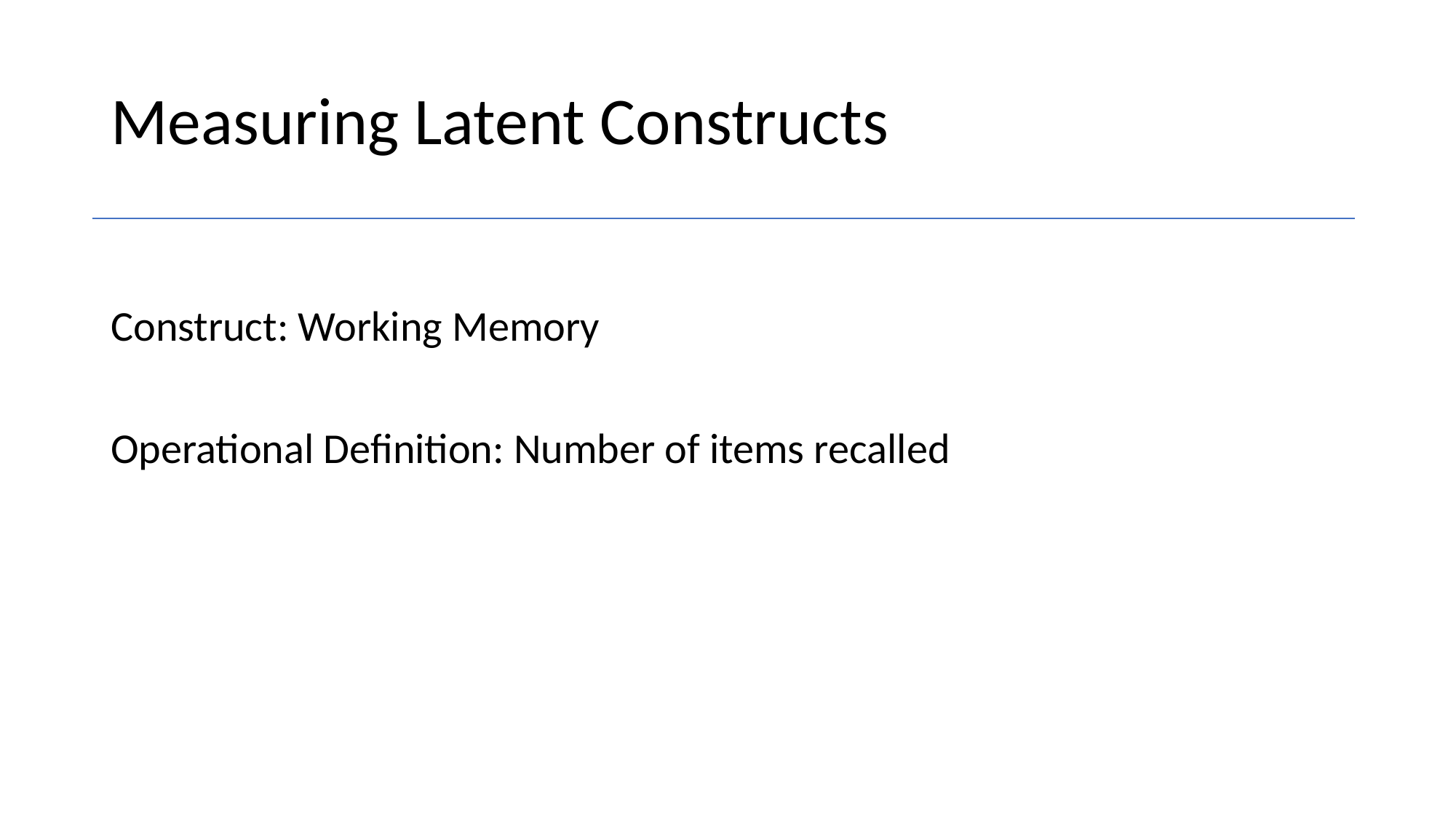

# Measuring Latent Constructs
Construct: Working Memory

Operational Definition: Number of items recalled